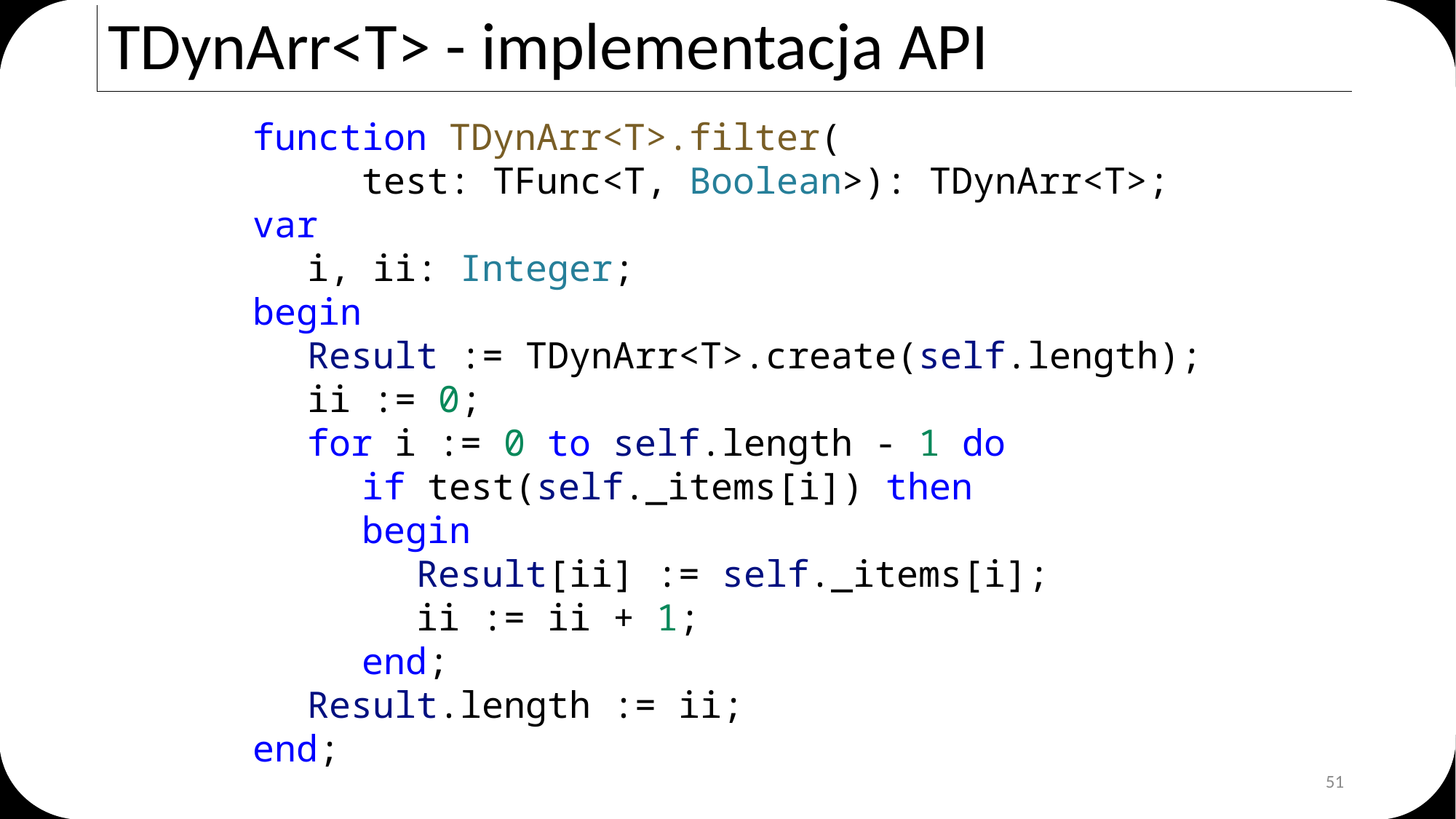

# TDynArr<T> - implementacja API
function TDynArr<T>.filter(
	test: TFunc<T, Boolean>): TDynArr<T>;
var
i, ii: Integer;
begin
Result := TDynArr<T>.create(self.length);
ii := 0;
for i := 0 to self.length - 1 do
if test(self._items[i]) then
begin
Result[ii] := self._items[i];
ii := ii + 1;
end;
Result.length := ii;
end;
51